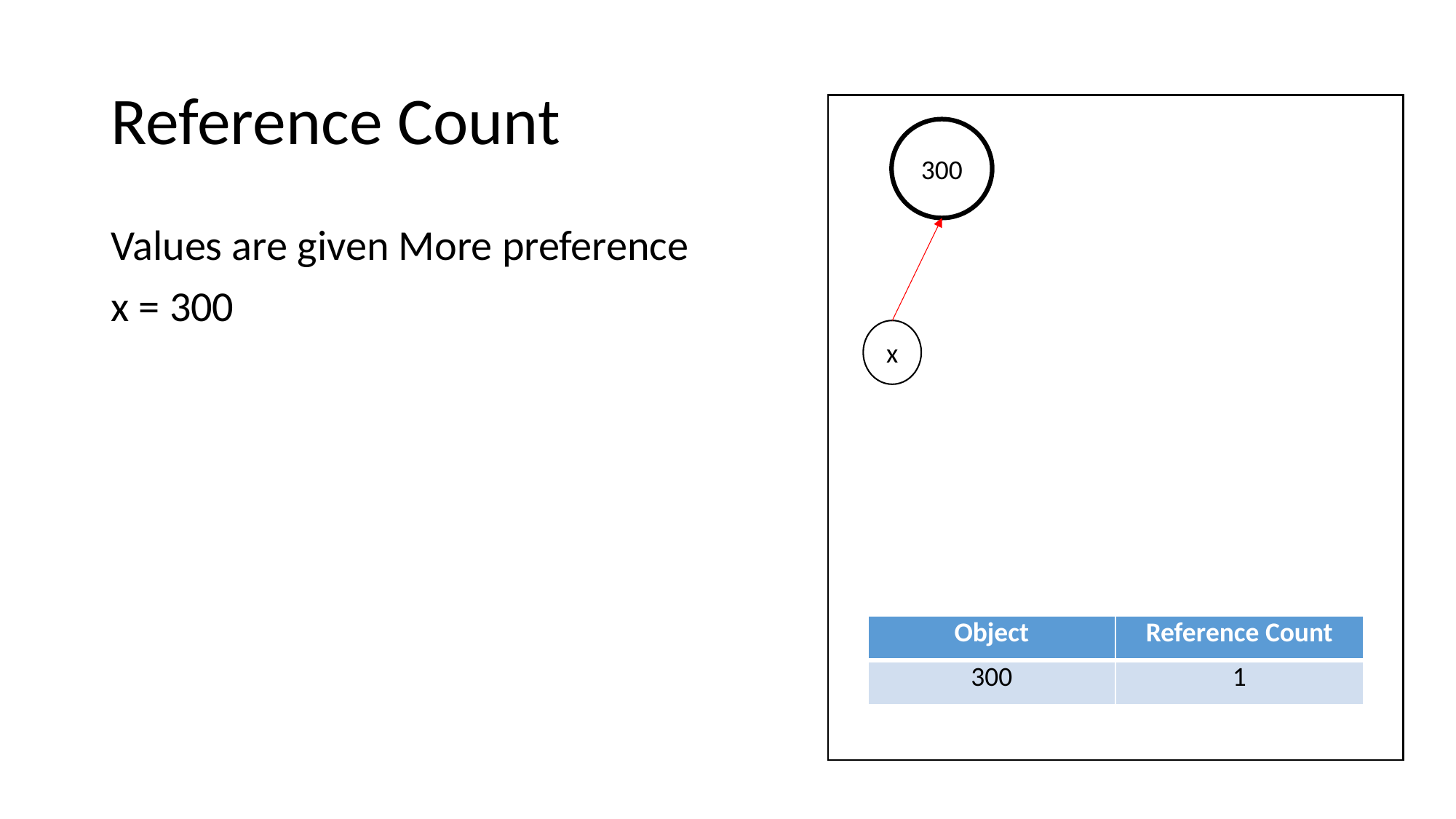

# Reference Count

300
Values are given More preference
x = 300
x
| Object | Reference Count |
| --- | --- |
| 300 | 1 |